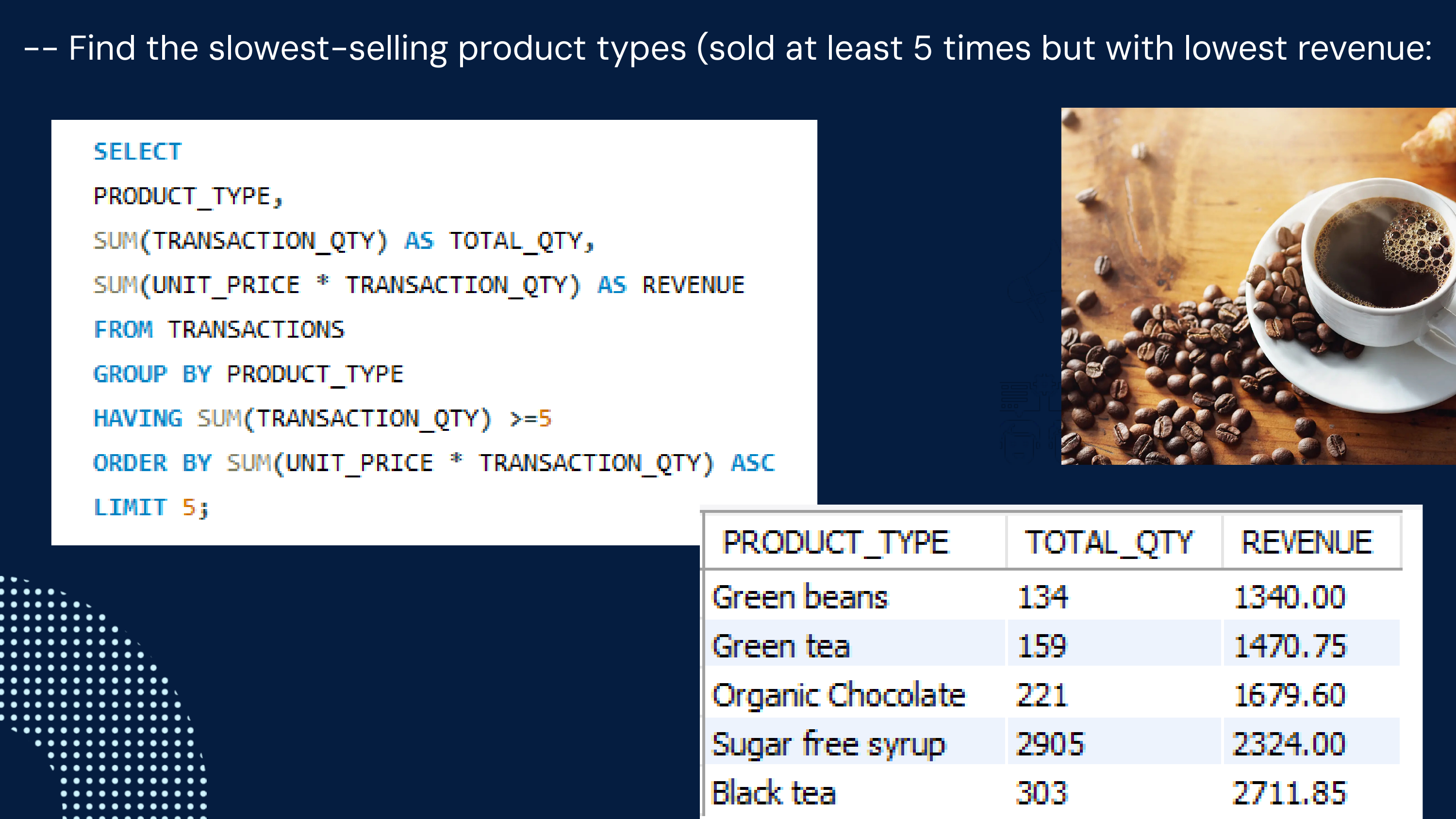

-- Find the slowest-selling product types (sold at least 5 times but with lowest revenue: